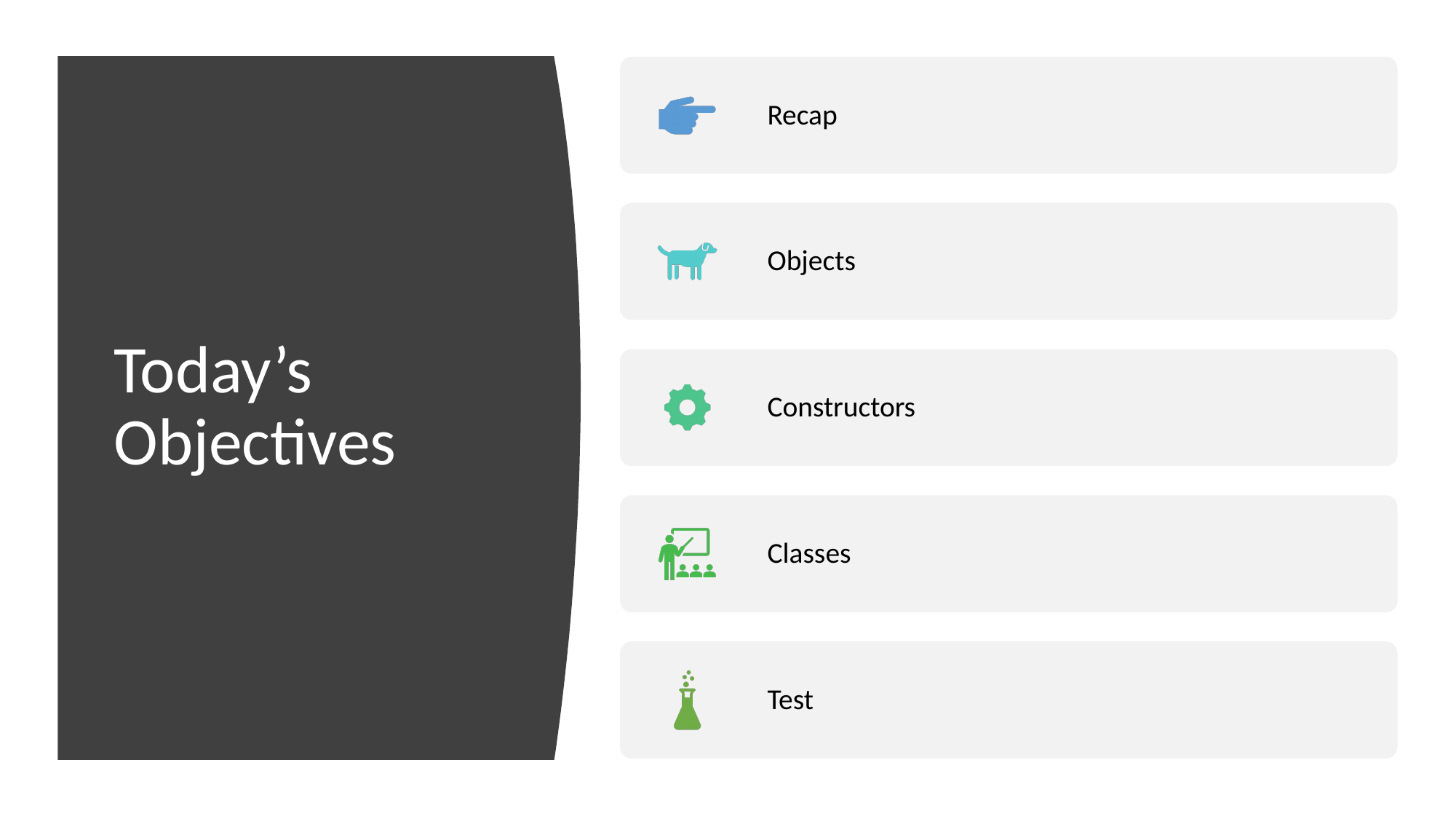

Recap
Objects
Constructors
Classes
Test

# Today’s Objectives